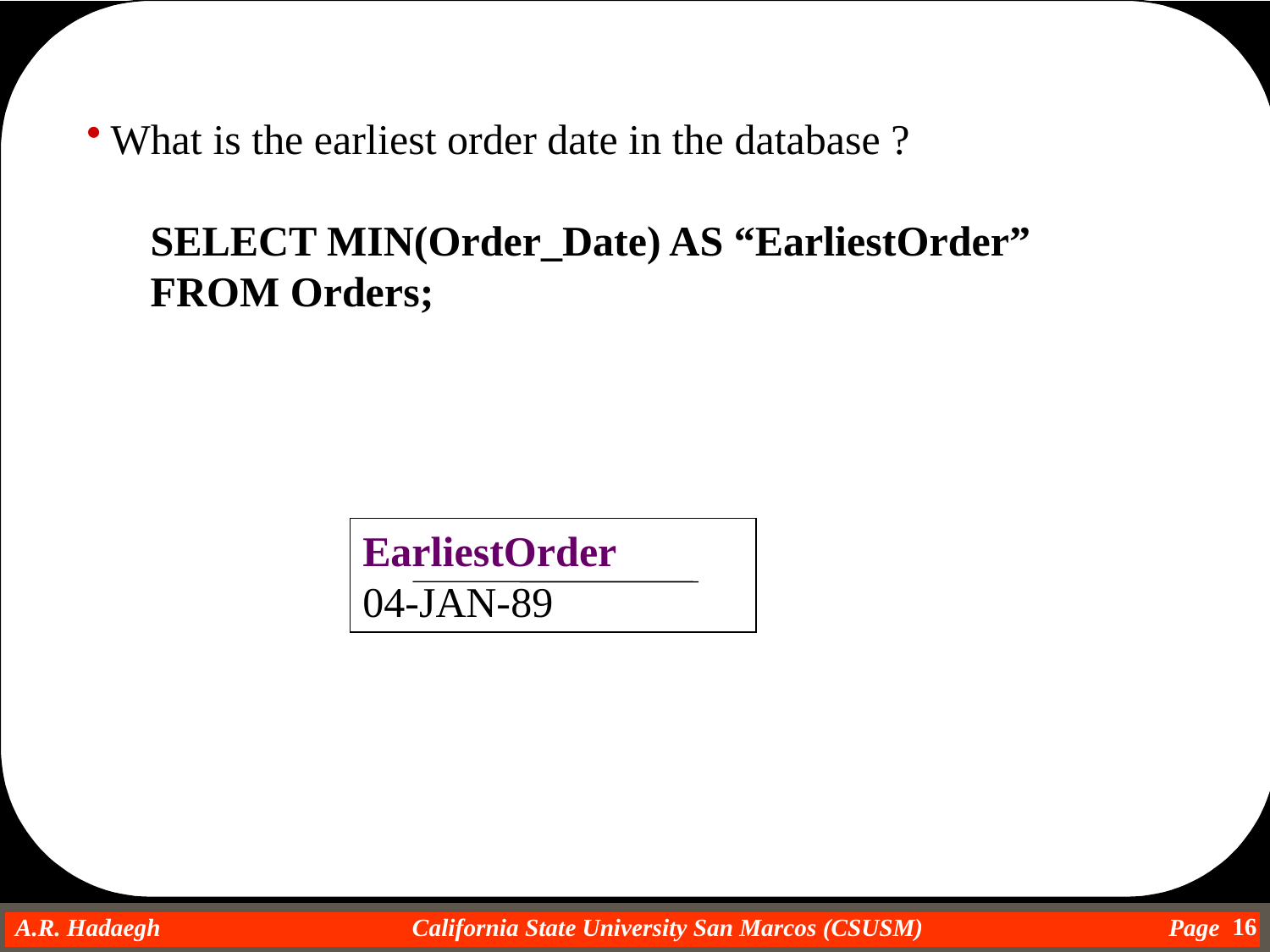

What is the earliest order date in the database ?

SELECT MIN(Order_Date) AS “EarliestOrder”
FROM Orders;
EarliestOrder
04-JAN-89

16